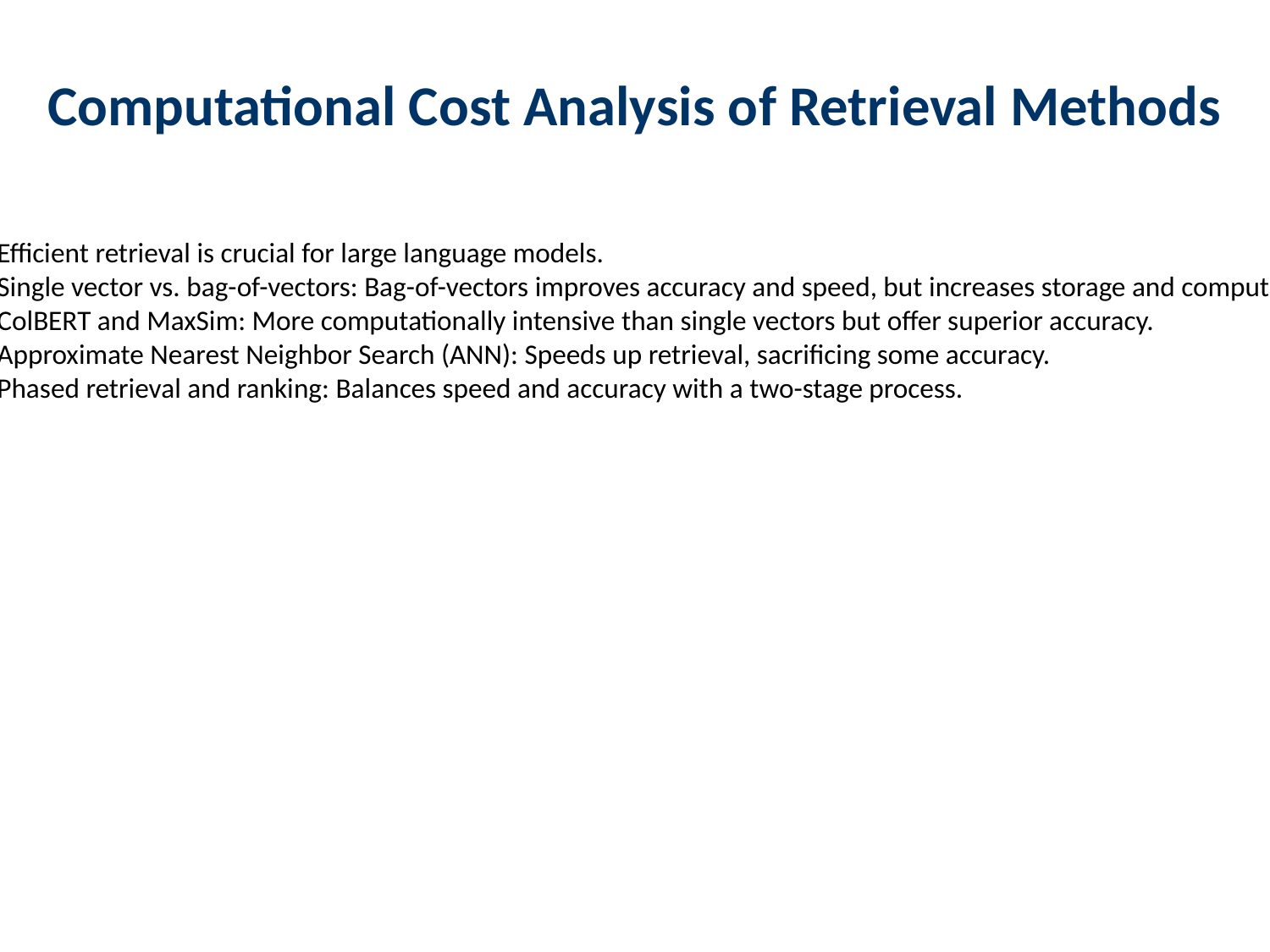

Computational Cost Analysis of Retrieval Methods

Efficient retrieval is crucial for large language models.
Single vector vs. bag-of-vectors: Bag-of-vectors improves accuracy and speed, but increases storage and computation.
ColBERT and MaxSim: More computationally intensive than single vectors but offer superior accuracy.
Approximate Nearest Neighbor Search (ANN): Speeds up retrieval, sacrificing some accuracy.
Phased retrieval and ranking: Balances speed and accuracy with a two-stage process.